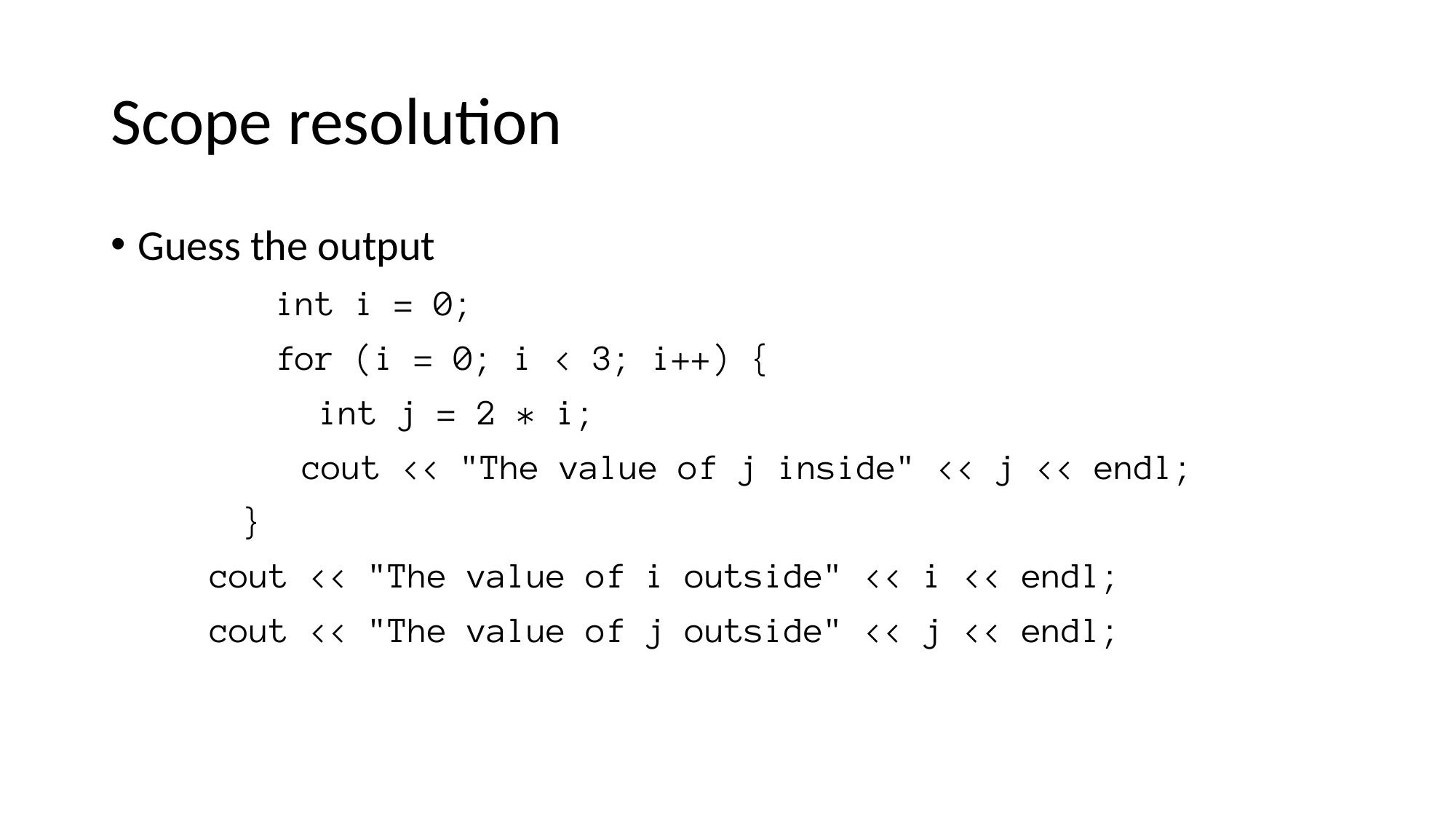

Scope resolution
Guess the output
     int i = 0;
     for (i = 0; i < 3; i++) {
        int j = 2 * i;
        cout << "The value of j inside" << j << endl;
     }
     cout << "The value of i outside" << i << endl;
     cout << "The value of j outside" << j << endl;